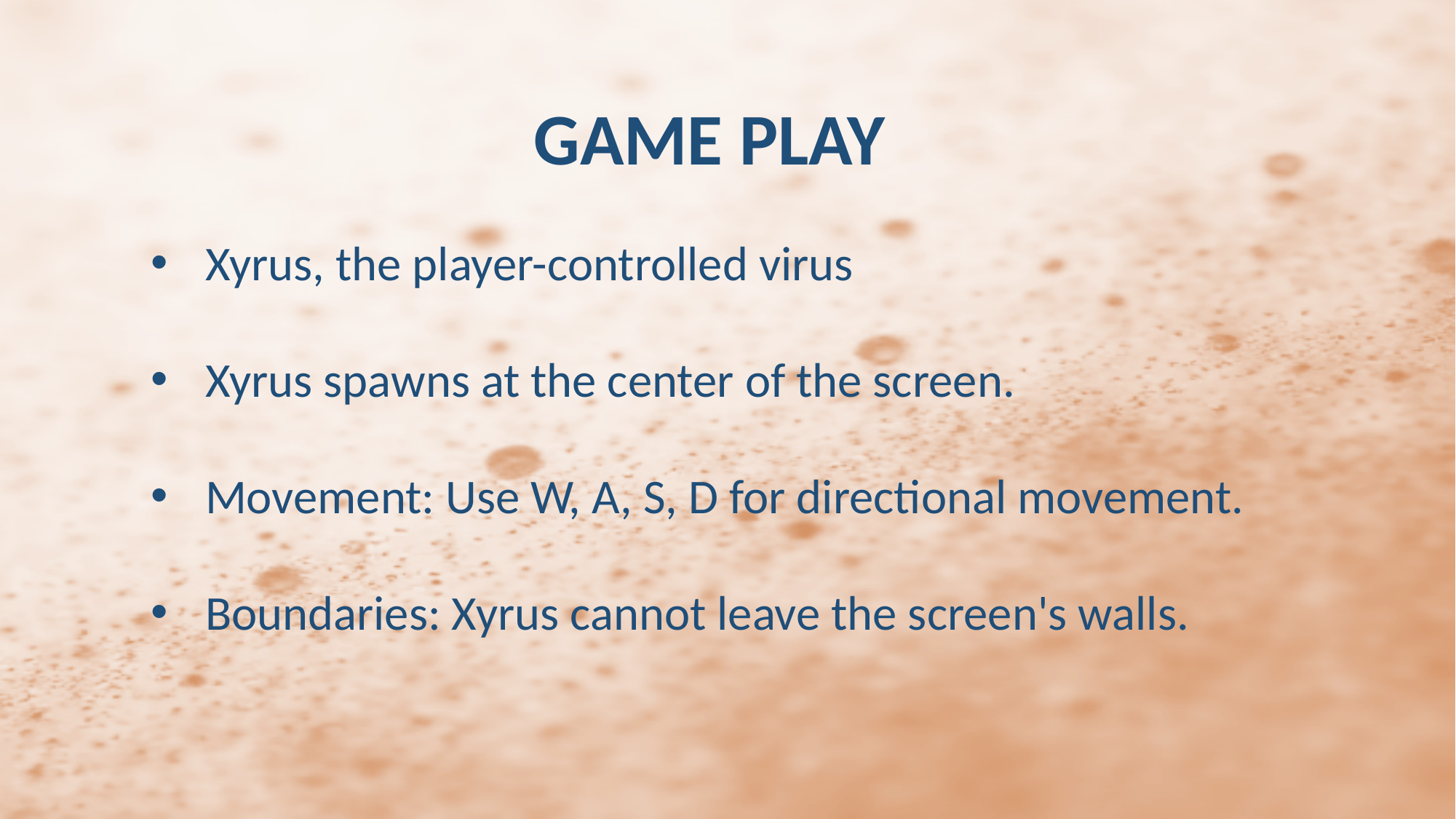

GAME PLAY
Xyrus, the player-controlled virus

Xyrus spawns at the center of the screen.

Movement: Use W, A, S, D for directional movement.

Boundaries: Xyrus cannot leave the screen's walls.